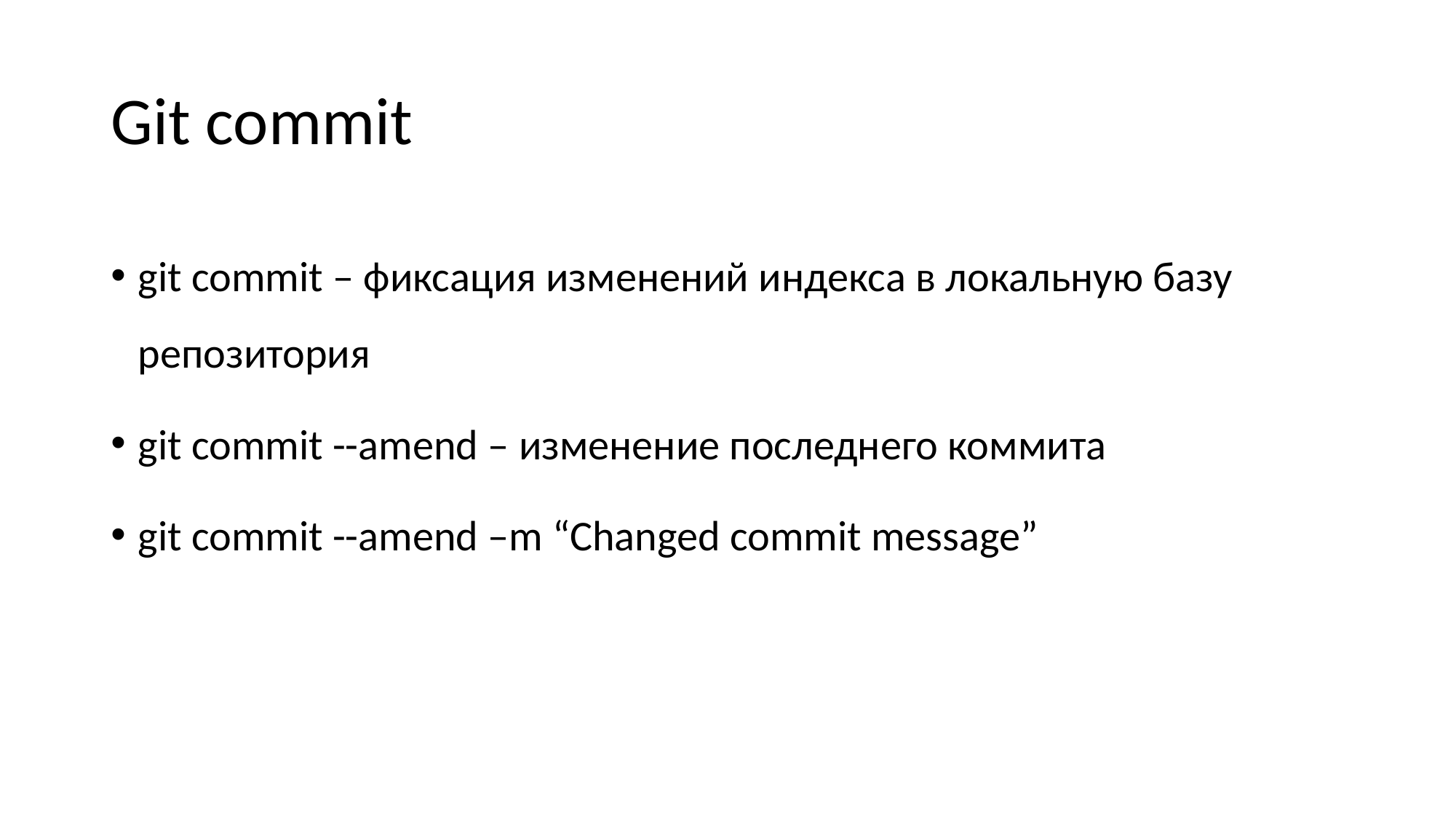

# Git commit
git commit – фиксация изменений индекса в локальную базу репозитория
git commit --amend – изменение последнего коммита
git commit --amend –m “Changed commit message”